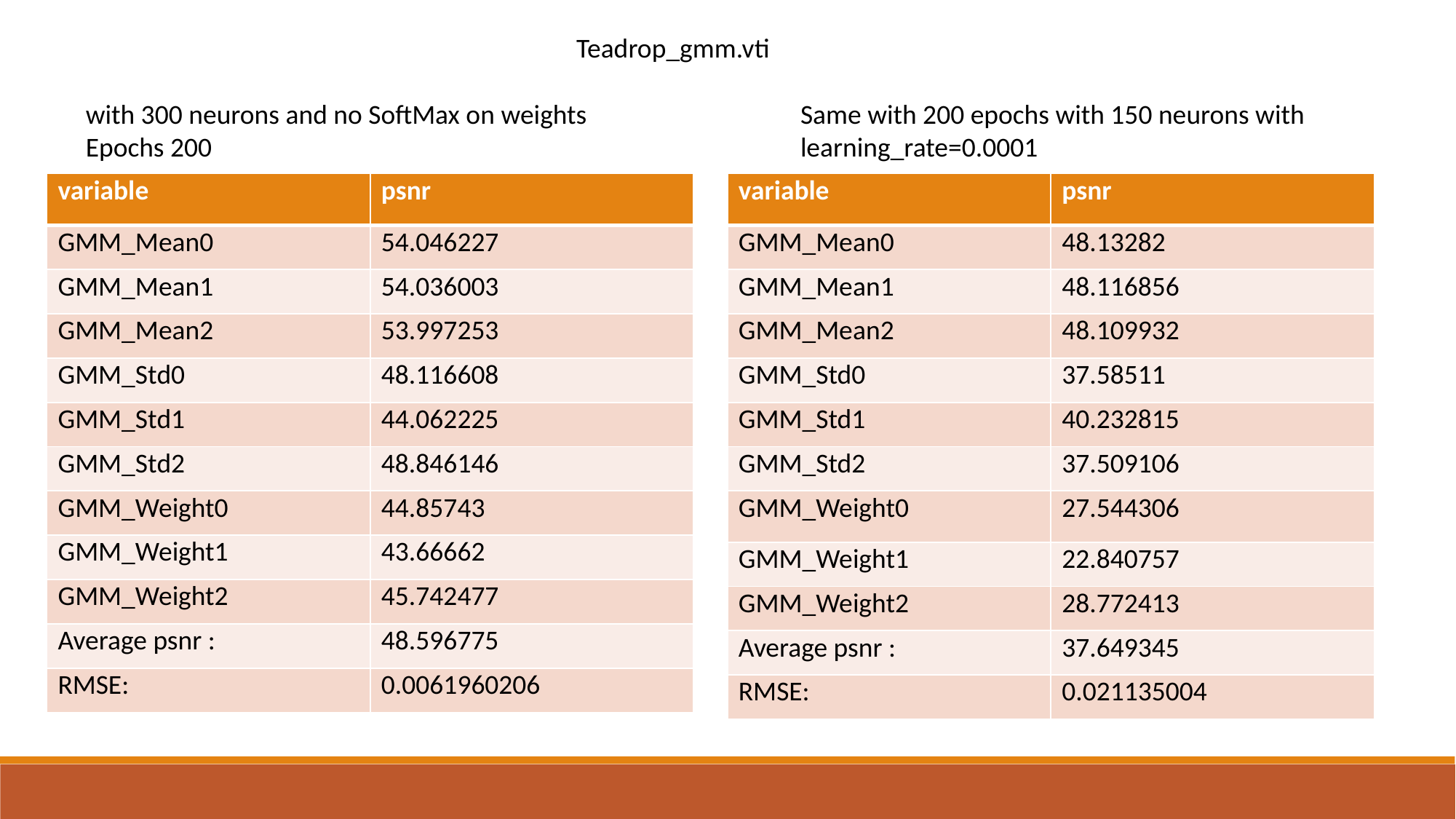

Teadrop_gmm.vti
with 300 neurons and no SoftMax on weights
Epochs 200

Same with 200 epochs with 150 neurons with learning_rate=0.0001
| variable | psnr |
| --- | --- |
| GMM\_Mean0 | 54.046227 |
| GMM\_Mean1 | 54.036003 |
| GMM\_Mean2 | 53.997253 |
| GMM\_Std0 | 48.116608 |
| GMM\_Std1 | 44.062225 |
| GMM\_Std2 | 48.846146 |
| GMM\_Weight0 | 44.85743 |
| GMM\_Weight1 | 43.66662 |
| GMM\_Weight2 | 45.742477 |
| Average psnr : | 48.596775 |
| RMSE: | 0.0061960206 |
| variable | psnr |
| --- | --- |
| GMM\_Mean0 | 48.13282 |
| GMM\_Mean1 | 48.116856 |
| GMM\_Mean2 | 48.109932 |
| GMM\_Std0 | 37.58511 |
| GMM\_Std1 | 40.232815 |
| GMM\_Std2 | 37.509106 |
| GMM\_Weight0 | 27.544306 |
| GMM\_Weight1 | 22.840757 |
| GMM\_Weight2 | 28.772413 |
| Average psnr : | 37.649345 |
| RMSE: | 0.021135004 |